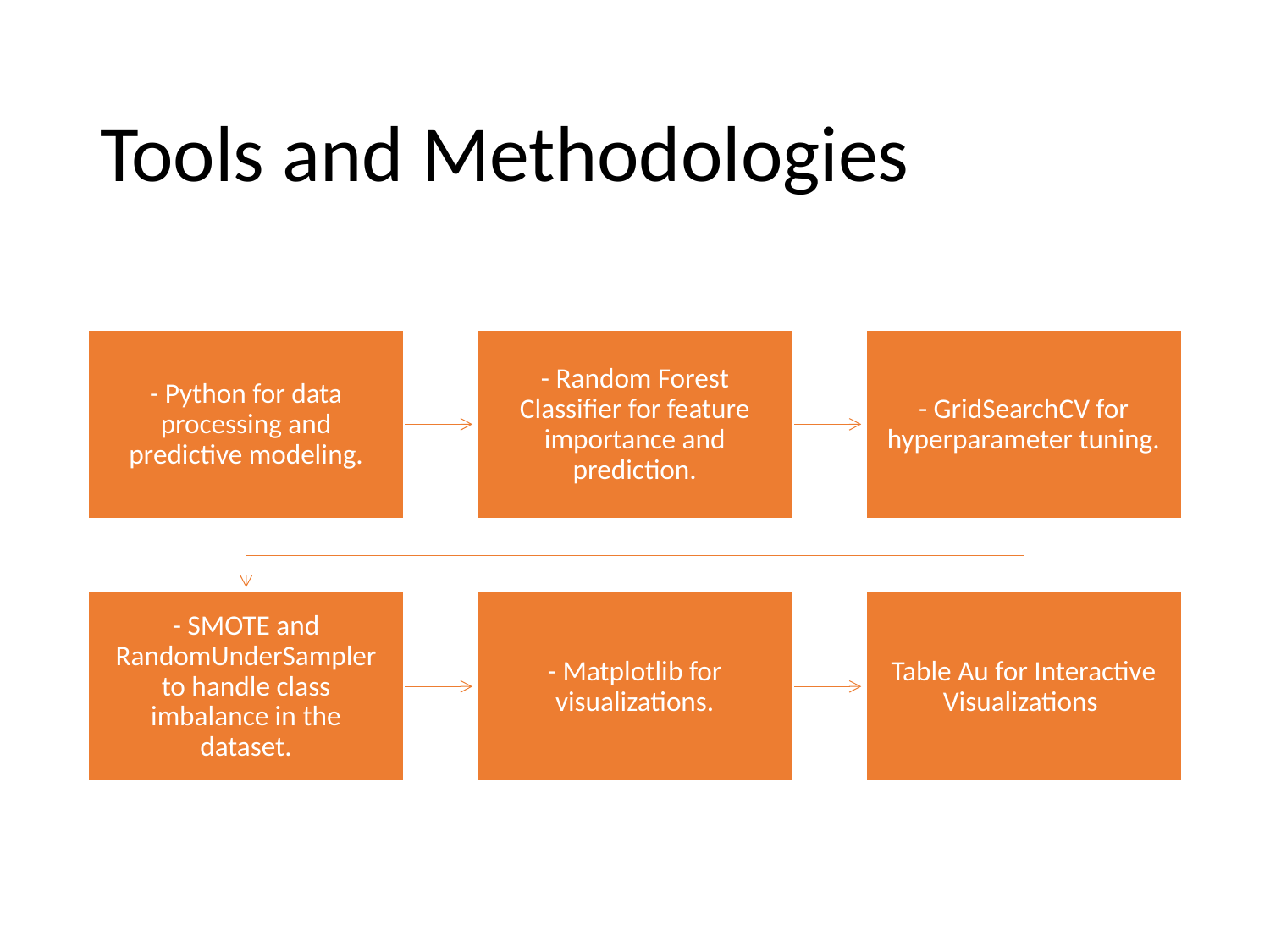

# Tools and Methodologies

- Python for data processing and predictive modeling.

- Random Forest Classifier for feature importance and prediction.

- GridSearchCV for hyperparameter tuning.

- SMOTE and RandomUnderSampler to handle class imbalance in the dataset.

- Matplotlib for visualizations.
Table Au for Interactive Visualizations